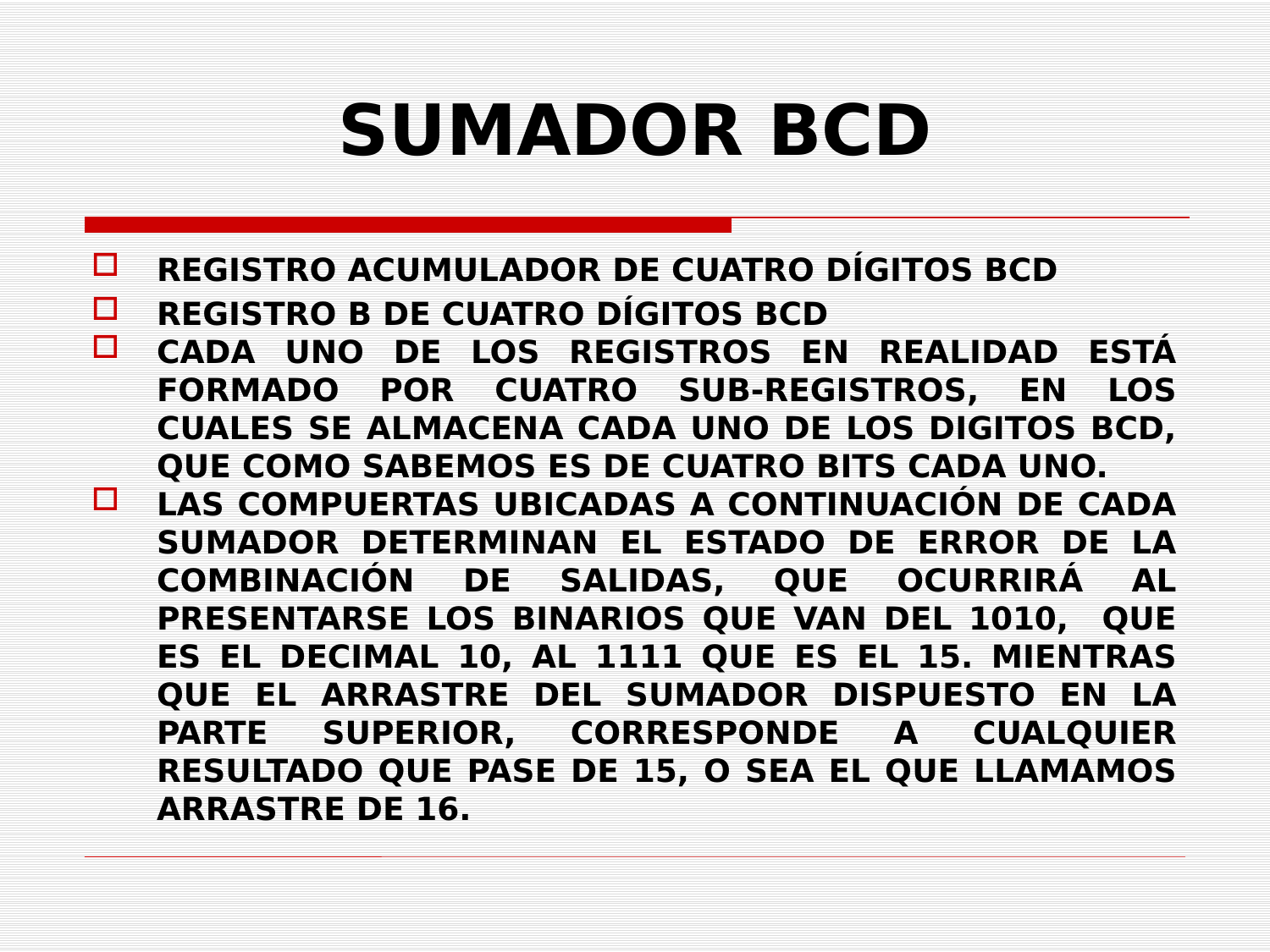

# SUMADOR BCD
REGISTRO ACUMULADOR DE CUATRO DÍGITOS BCD
REGISTRO B DE CUATRO DÍGITOS BCD
cada uno de los registros en realidad está formado por cuatro sub-registros, en los cuales se almacena cada uno de los DIGITOS BCD, que como sabemos es de cuatro bits cada uno.
Las compuertas ubicadas a continuación de cada sumador determinan el estado de error de la combinación de salidas, que ocurrirá al presentarse los binarios que van del 1010,  que es el decimal 10, al 1111 que es el 15. Mientras que el arrastRe del sumador dispuesto en la parte superior, corresponde a cualquier resultado que pase de 15, o sea el que llamamos arrastre de 16.